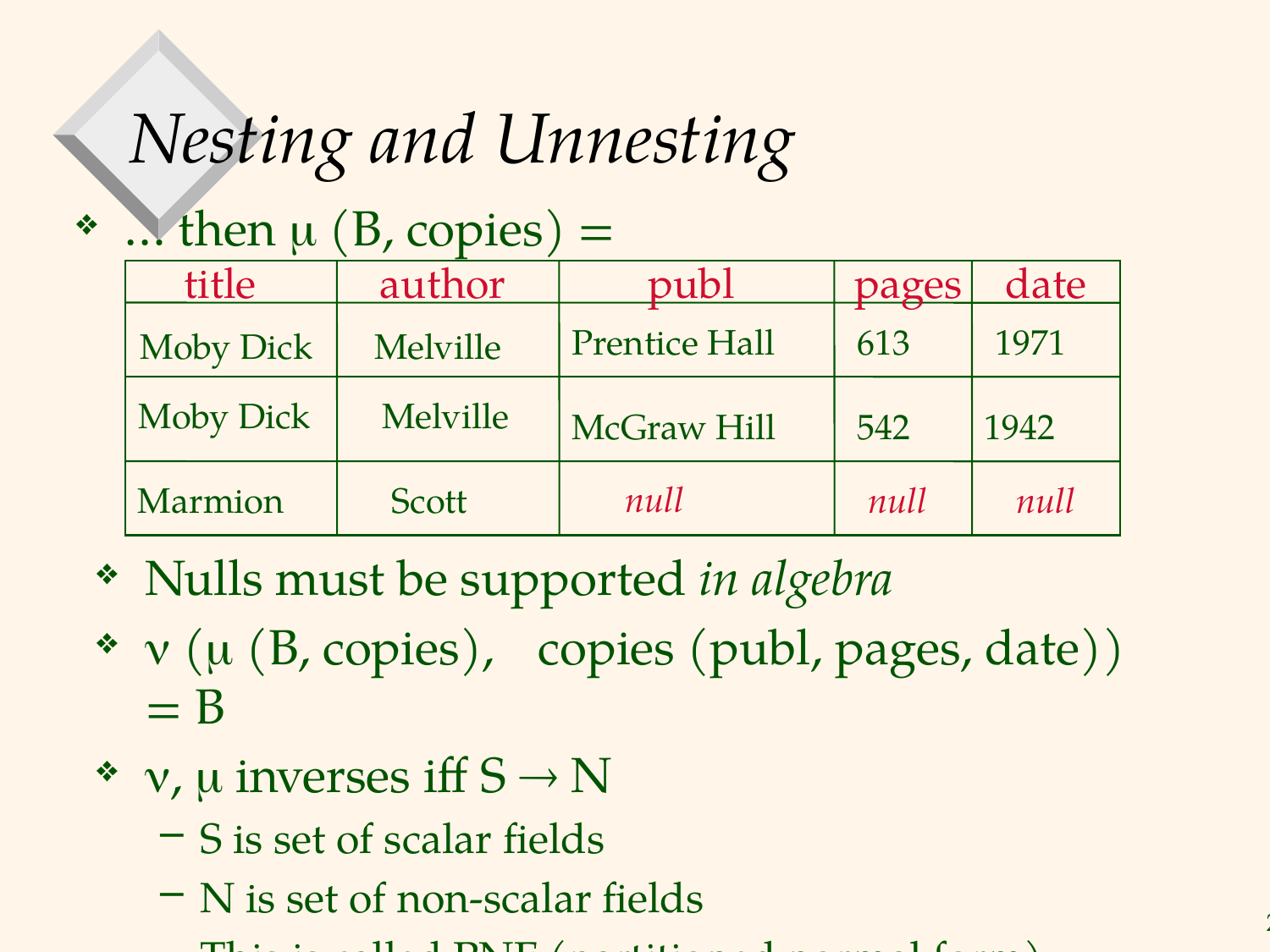

# Nesting and Unnesting
… then μ (B, copies) =
title
author
publ
pages
date

Prentice Hall
613
1971
Moby Dick
Melville

Moby Dick
Melville
McGraw Hill
542
1942

null
Marmion
Scott
null
null
Nulls must be supported in algebra
ν (μ (B, copies),	 copies (publ, pages, date)) = B
ν, μ inverses iff S → N
S is set of scalar fields
N is set of non-scalar fields
This is called PNF (partitioned normal form)